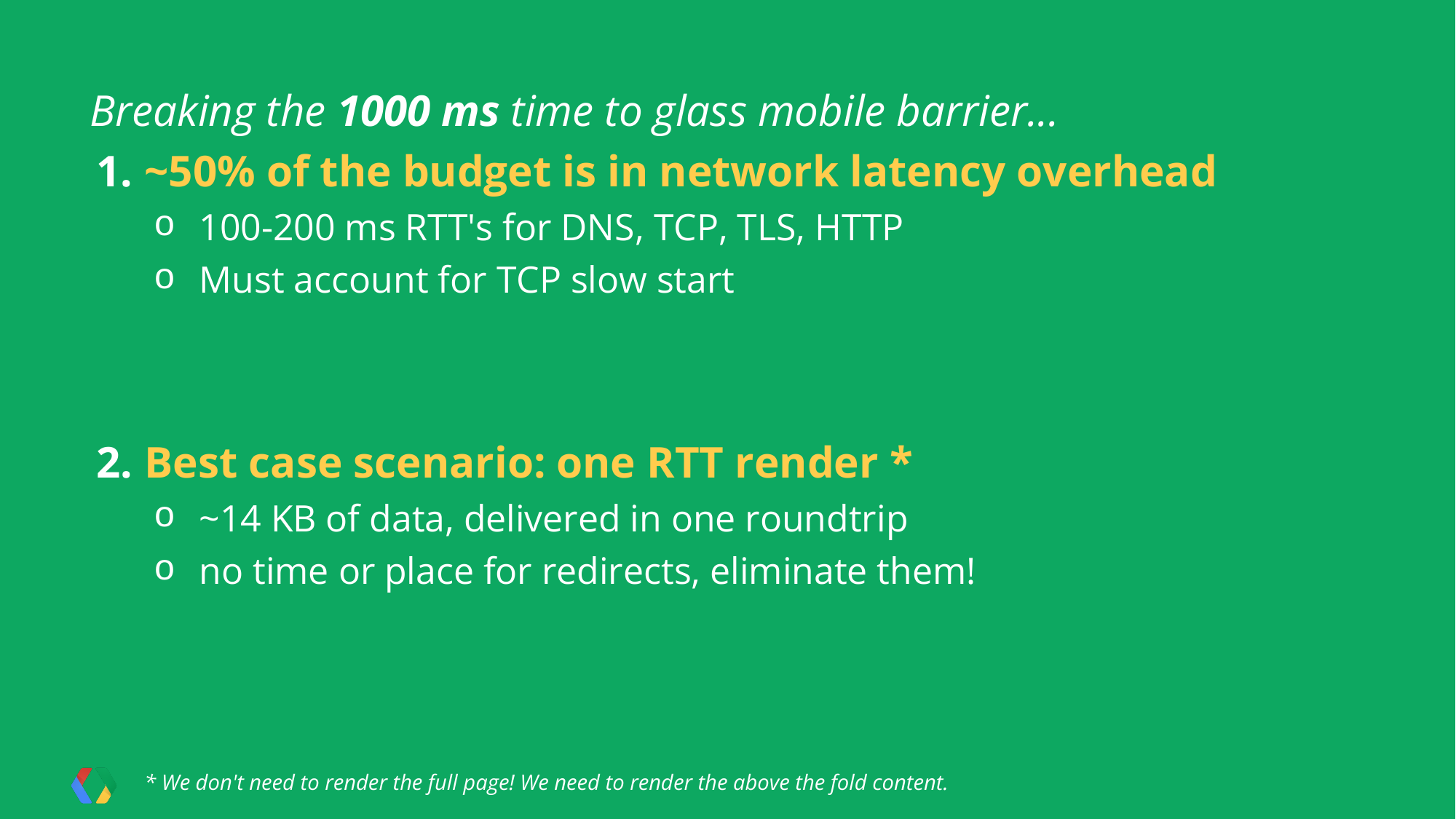

Breaking the 1000 ms time to glass mobile barrier...
~50% of the budget is in network latency overhead
100-200 ms RTT's for DNS, TCP, TLS, HTTP
Must account for TCP slow start

Best case scenario: one RTT render *
~14 KB of data, delivered in one roundtrip
no time or place for redirects, eliminate them!
* We don't need to render the full page! We need to render the above the fold content.